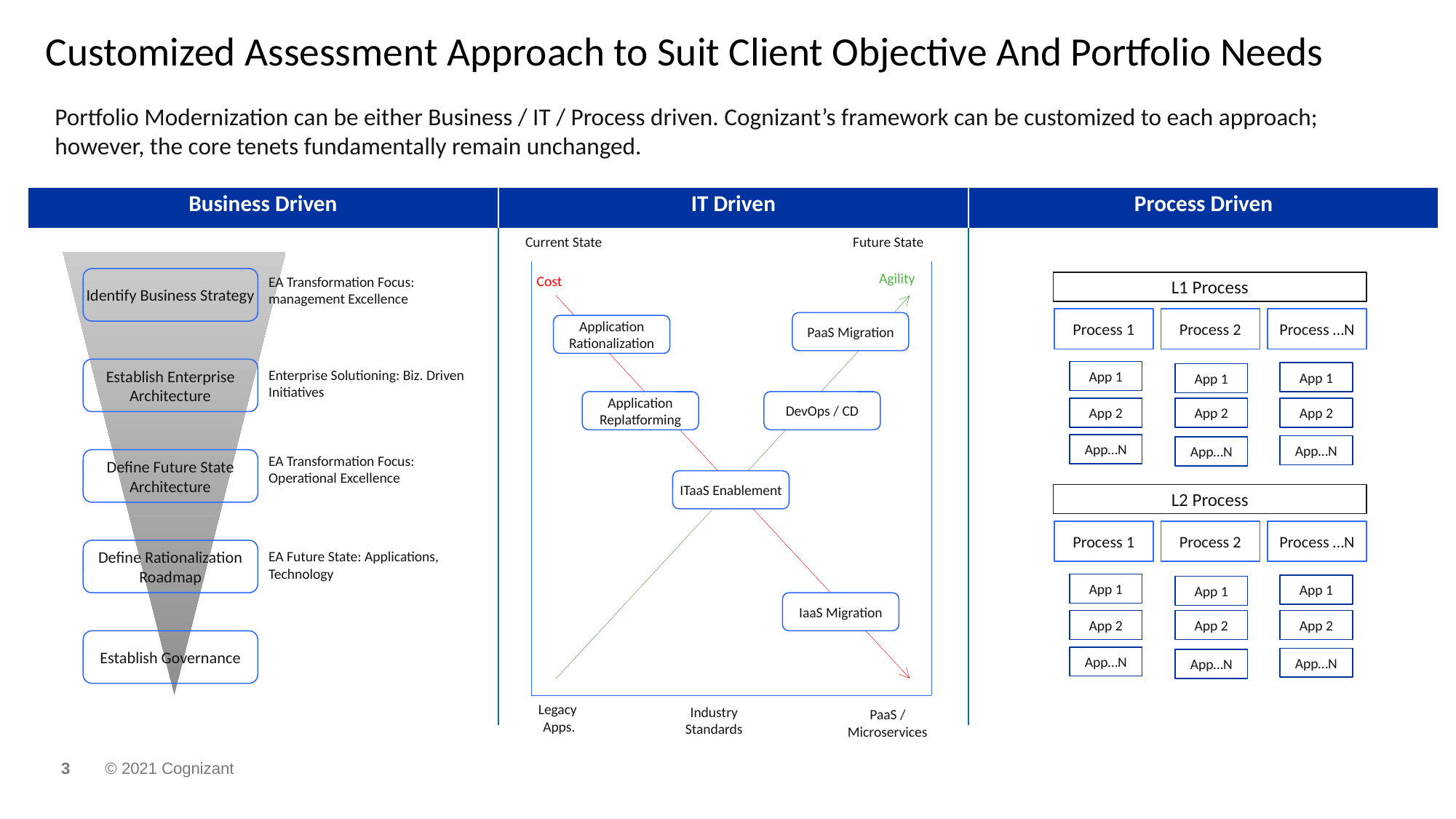

# Customized Assessment Approach to Suit Client Objective And Portfolio Needs
Portfolio Modernization can be either Business / IT / Process driven. Cognizant’s framework can be customized to each approach; however, the core tenets fundamentally remain unchanged.
| Business Driven | IT Driven | Process Driven |
| --- | --- | --- |
|  |  |  |
Current State
Future State
Agility
Cost
PaaS Migration
Application Rationalization
Application Replatforming
DevOps / CD
ITaaS Enablement
IaaS Migration
Legacy
Apps.
Industry Standards
PaaS / Microservices

EA Transformation Focus: management Excellence
Identify Business Strategy
Establish Enterprise Architecture
Enterprise Solutioning: Biz. Driven Initiatives
EA Transformation Focus: Operational Excellence
Define Future State Architecture
Define Rationalization Roadmap
EA Future State: Applications,
Technology
Establish Governance
L1 Process
Process 1
Process 2
Process …N
App 1
App 1
App 1
App 2
App 2
App 2
App…N
App…N
App…N
L2 Process
Process 1
Process 2
Process …N
App 1
App 1
App 1
App 2
App 2
App 2
App…N
App…N
App…N
© 2021 Cognizant
3